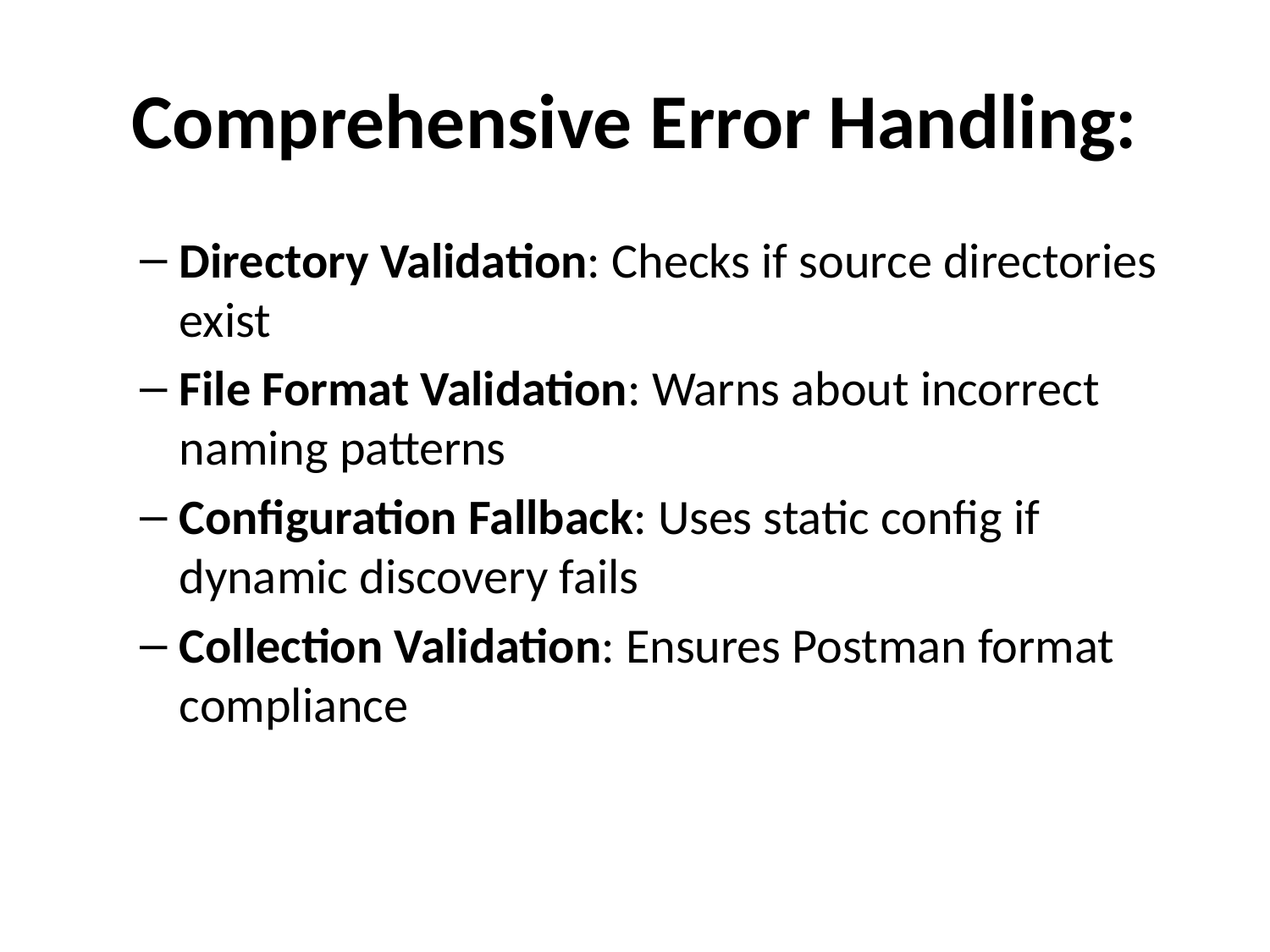

# Comprehensive Error Handling:
Directory Validation: Checks if source directories exist
File Format Validation: Warns about incorrect naming patterns
Configuration Fallback: Uses static config if dynamic discovery fails
Collection Validation: Ensures Postman format compliance